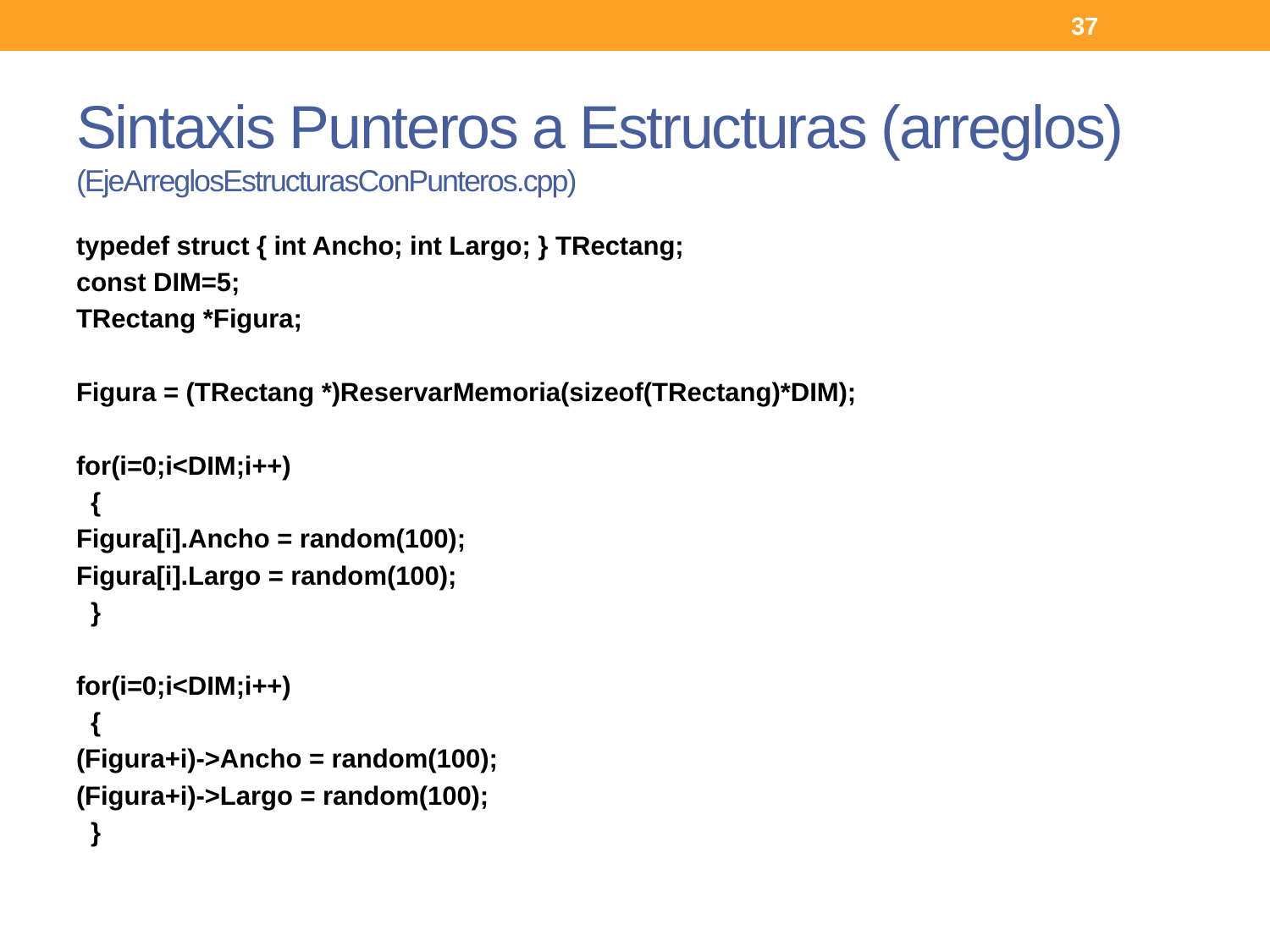

37
# Sintaxis Punteros a Estructuras (arreglos) (EjeArreglosEstructurasConPunteros.cpp)
typedef struct { int Ancho; int Largo; } TRectang;
const DIM=5;
TRectang *Figura;

Figura = (TRectang *)ReservarMemoria(sizeof(TRectang)*DIM);

for(i=0;i<DIM;i++)
  {
Figura[i].Ancho = random(100);
Figura[i].Largo = random(100);
  }

for(i=0;i<DIM;i++)
  {
(Figura+i)->Ancho = random(100);
(Figura+i)->Largo = random(100);
  }